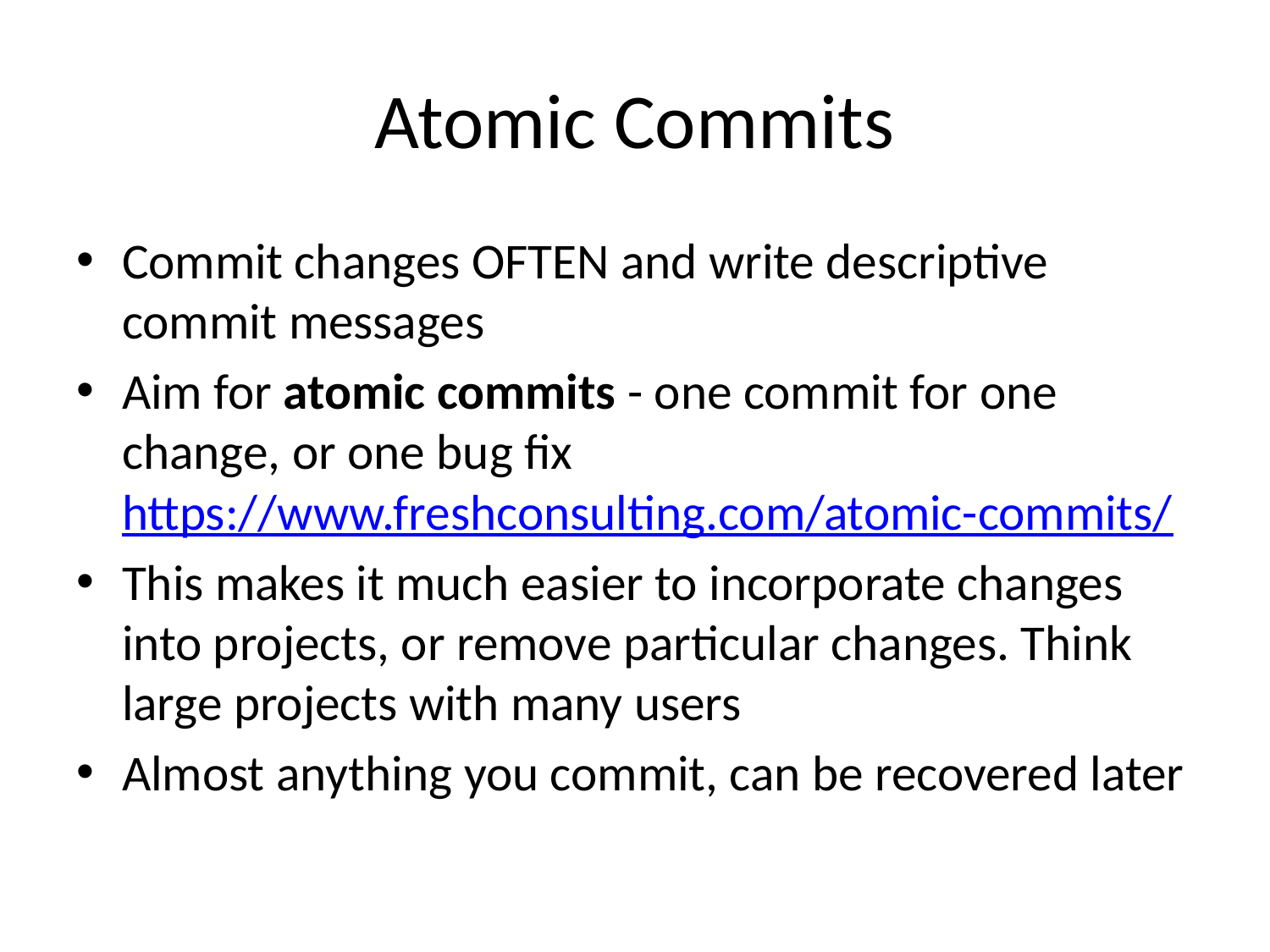

# Atomic Commits
Commit changes OFTEN and write descriptive commit messages
Aim for atomic commits - one commit for one change, or one bug fix https://www.freshconsulting.com/atomic-commits/
This makes it much easier to incorporate changes into projects, or remove particular changes. Think large projects with many users
Almost anything you commit, can be recovered later